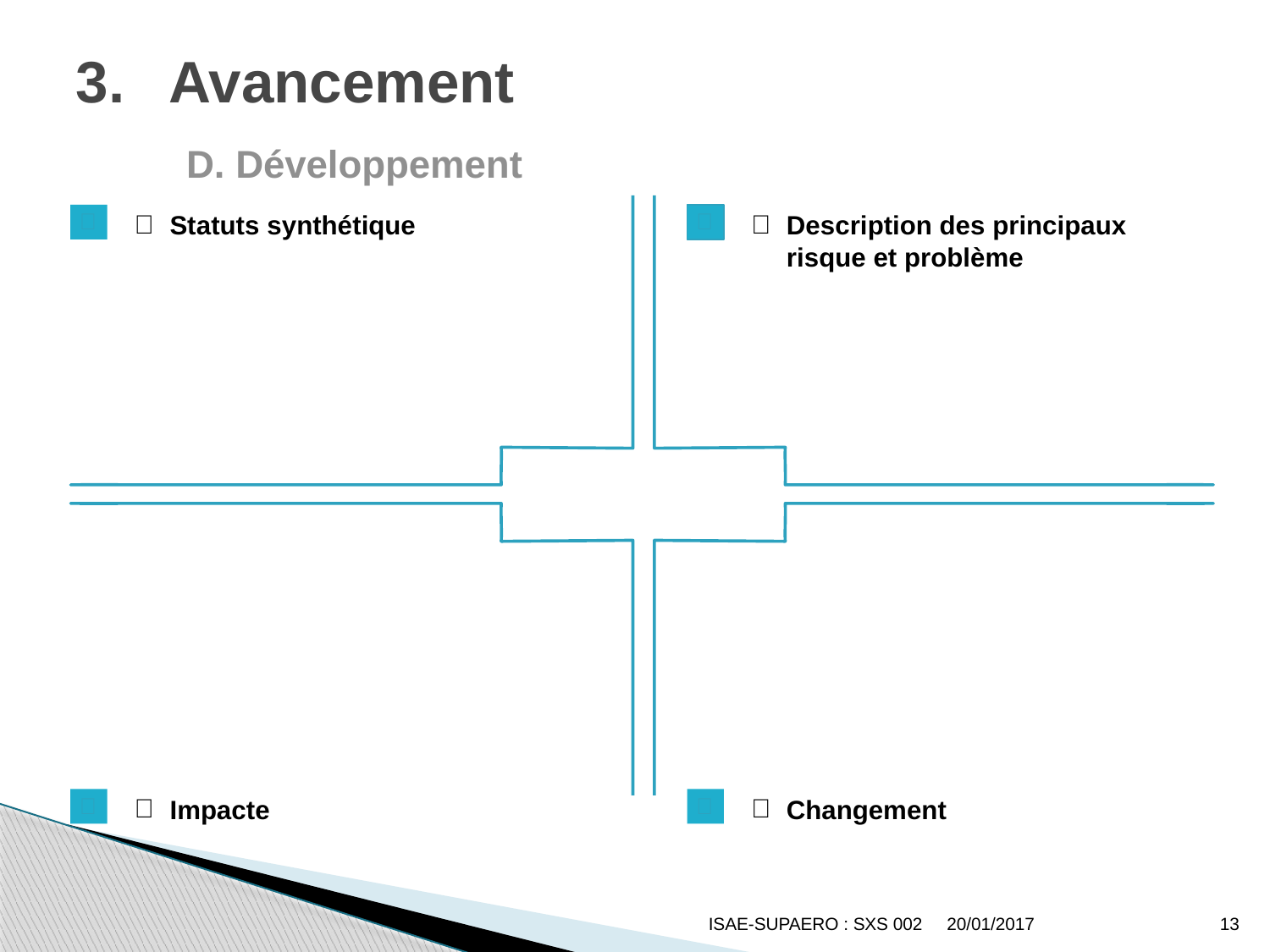

# Avancement D. Développement

1
2
Statuts synthétique
Description des principaux risque et problème
4
3
Impacte
Changement
ISAE-SUPAERO : SXS 002
20/01/2017
13